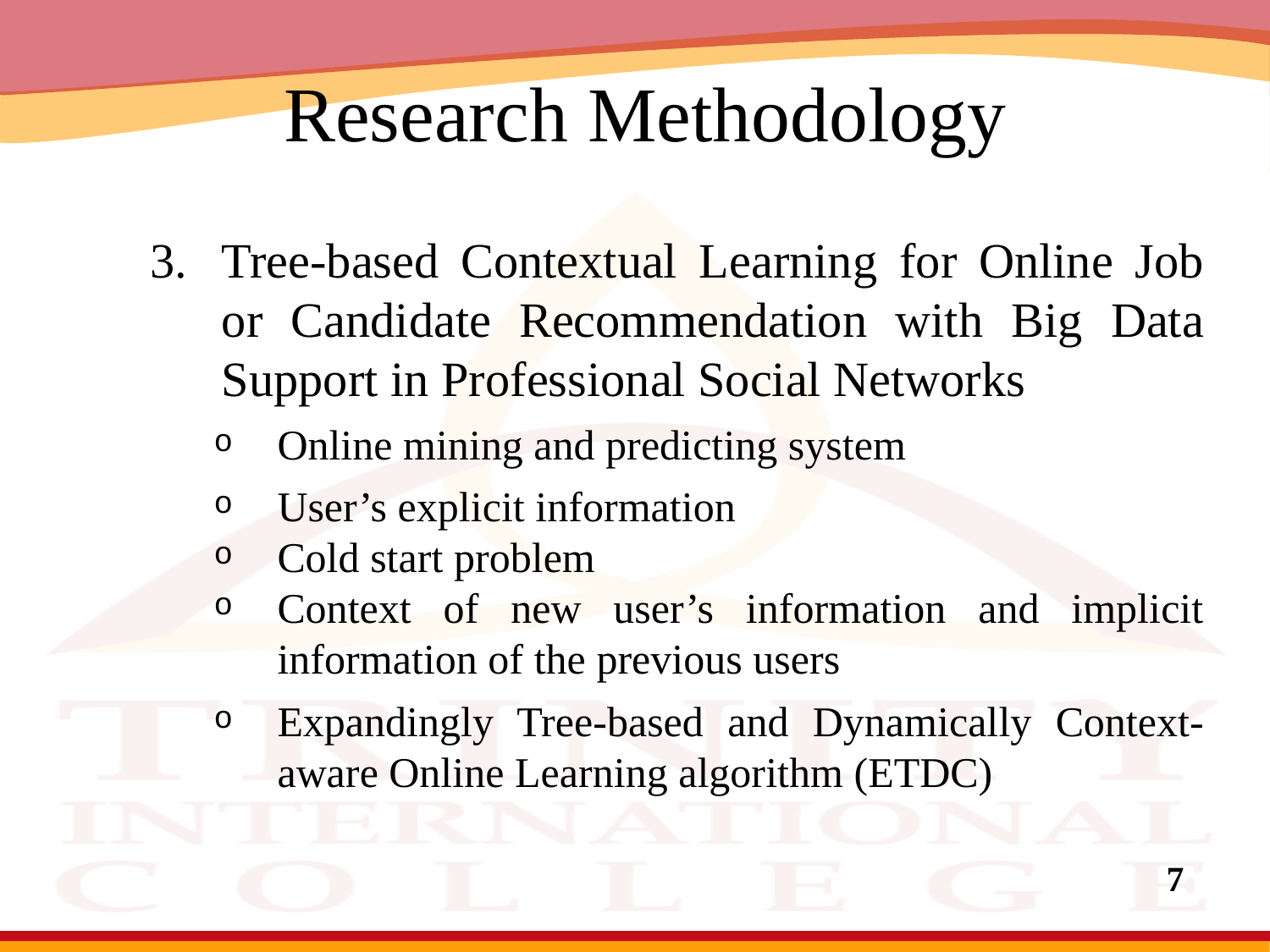

# Research Methodology
Tree-based Contextual Learning for Online Job or Candidate Recommendation with Big Data Support in Professional Social Networks
Online mining and predicting system
User’s explicit information
Cold start problem
Context of new user’s information and implicit information of the previous users
Expandingly Tree-based and Dynamically Context-aware Online Learning algorithm (ETDC)

7